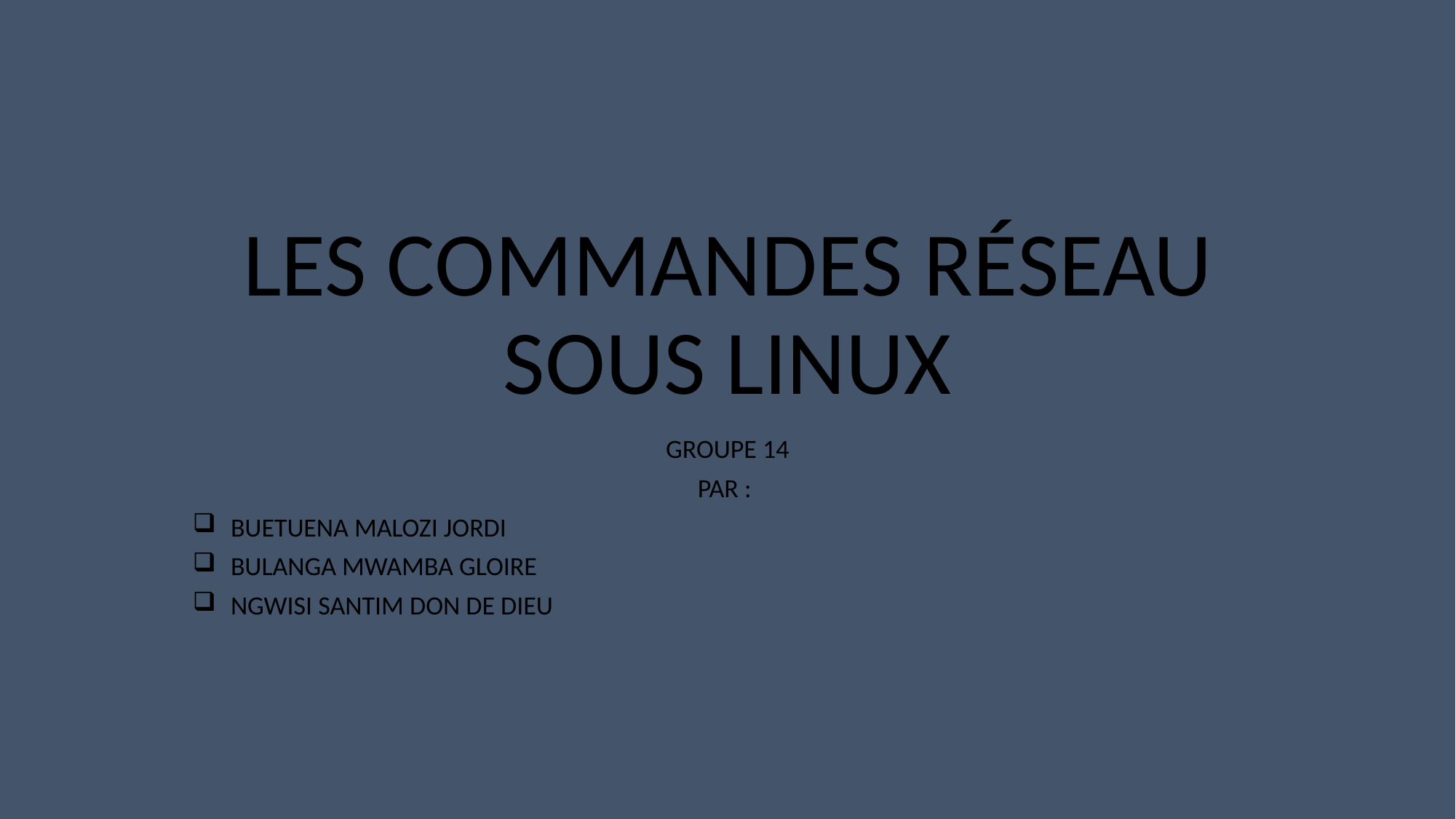

# LES COMMANDES RÉSEAU SOUS LINUX
GROUPE 14
PAR :
BUETUENA MALOZI JORDI
BULANGA MWAMBA GLOIRE
NGWISI SANTIM DON DE DIEU